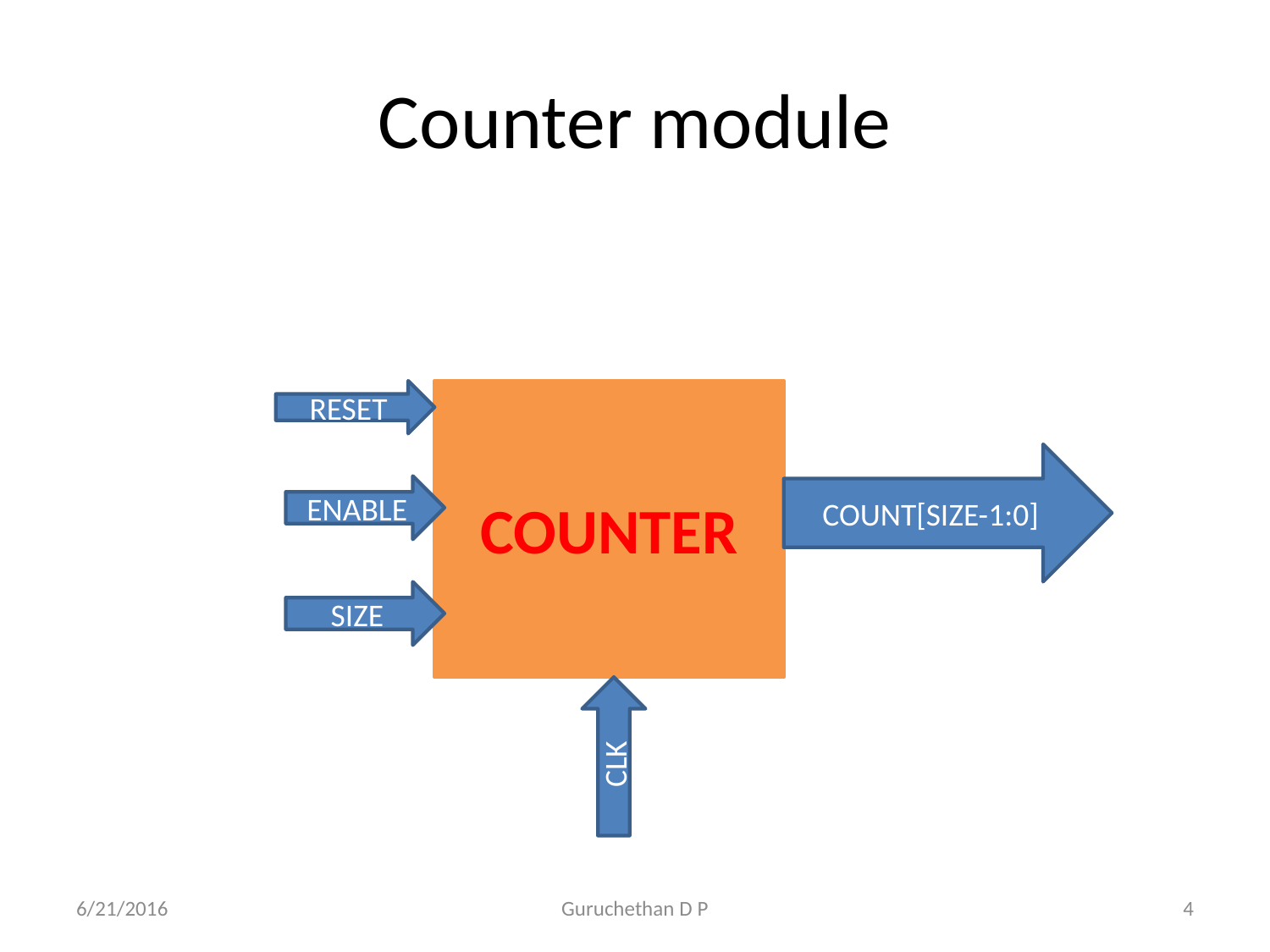

# Counter module

RESET
COUNTER
COUNT[SIZE-1:0]
ENABLE
SIZE
CLK
6/21/2016
Guruchethan D P
4